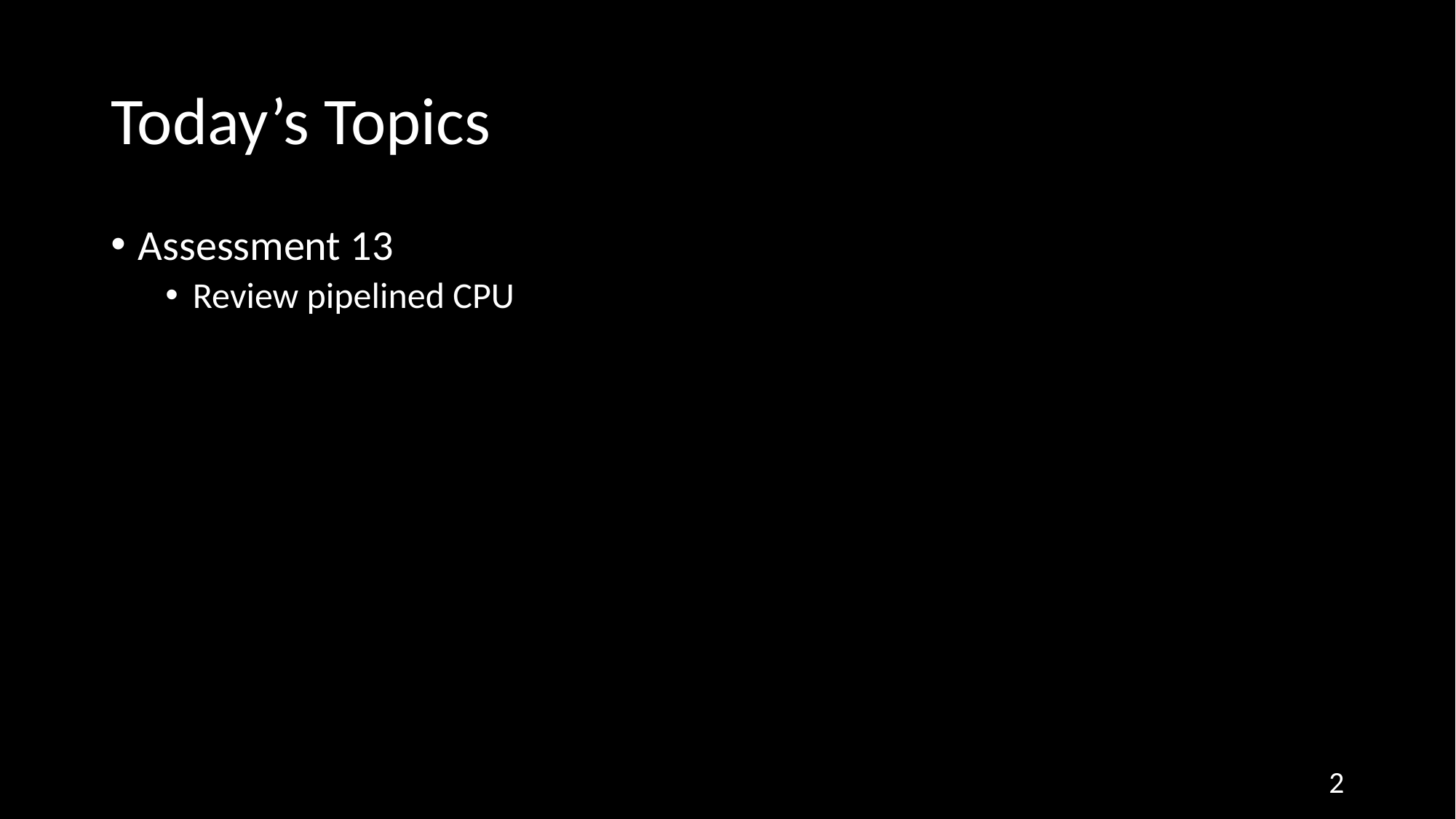

# Today’s Topics
Assessment 13
Review pipelined CPU
2